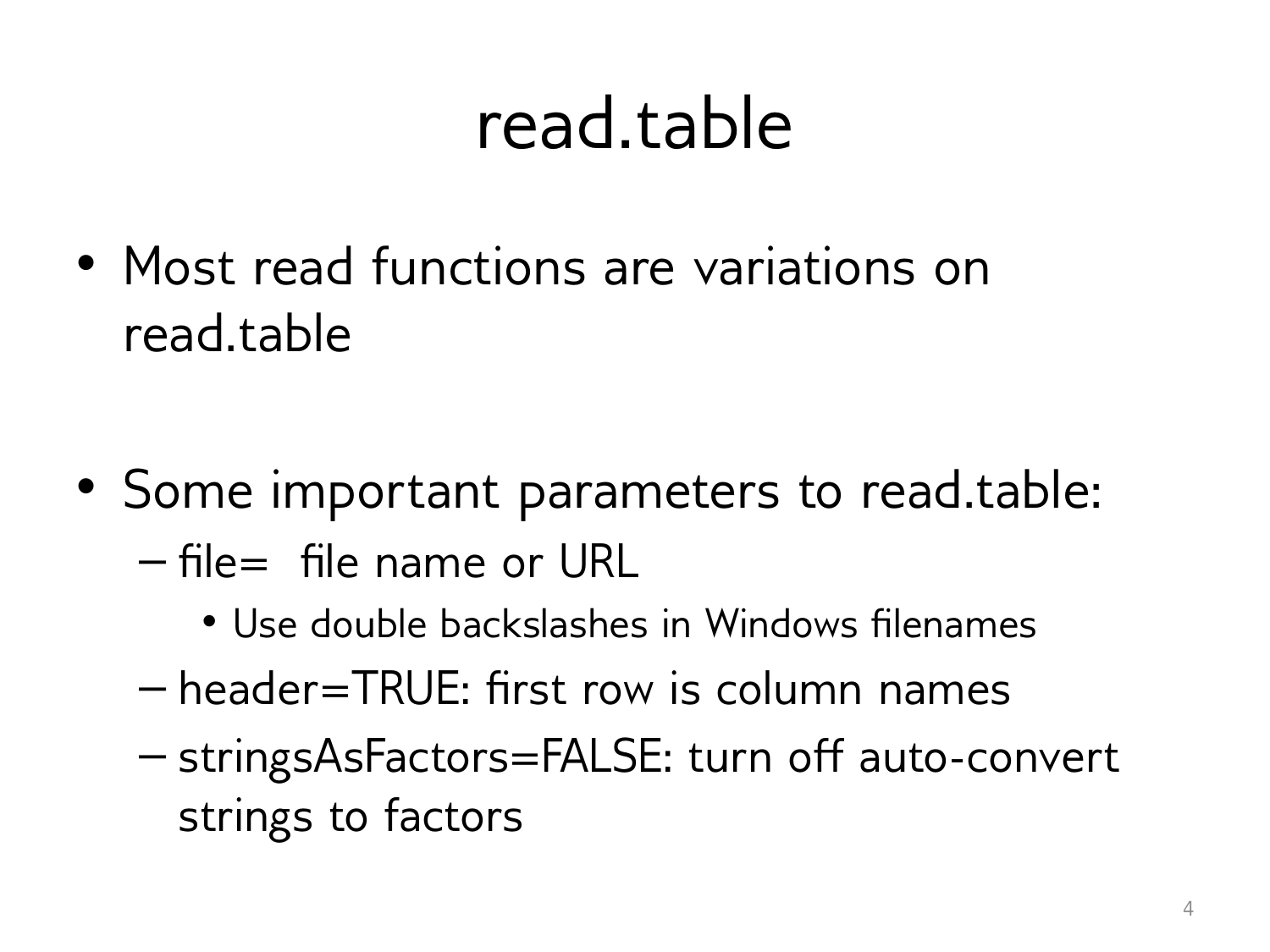

# read.table
Most read functions are variations on read.table

Some important parameters to read.table:
file=  file name or URL
Use double backslashes in Windows filenames
header=TRUE: first row is column names
stringsAsFactors=FALSE: turn off auto-convert strings to factors

4